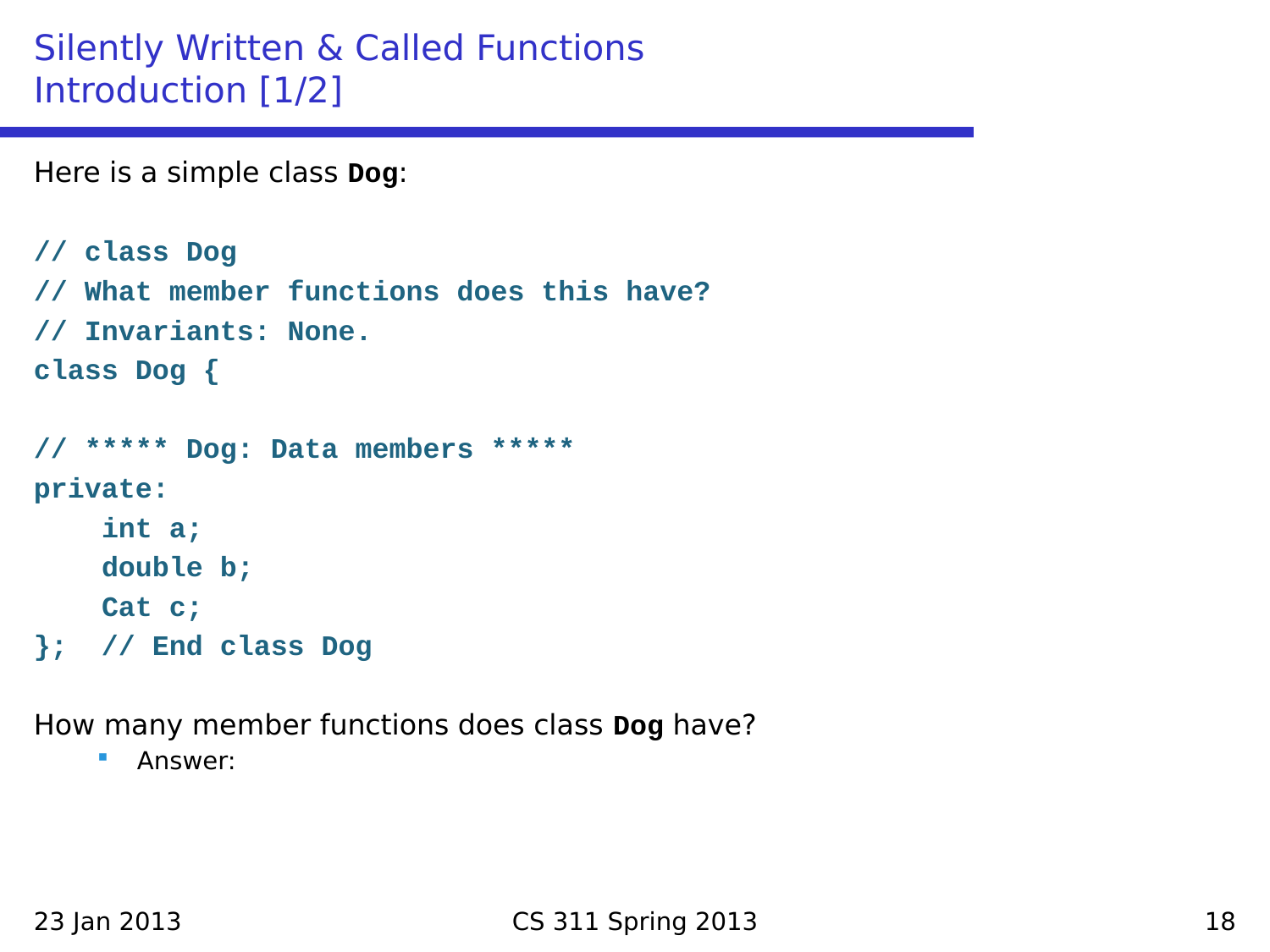

# Silently Written & Called Functions Introduction [1/2]
Here is a simple class Dog:

// class Dog
// What member functions does this have?
// Invariants: None.
class Dog {

// ***** Dog: Data members *****
private:
    int a;
    double b;
    Cat c;
};  // End class Dog

How many member functions does class Dog have?
Answer:
23 Jan 2013
CS 311 Spring 2013
18